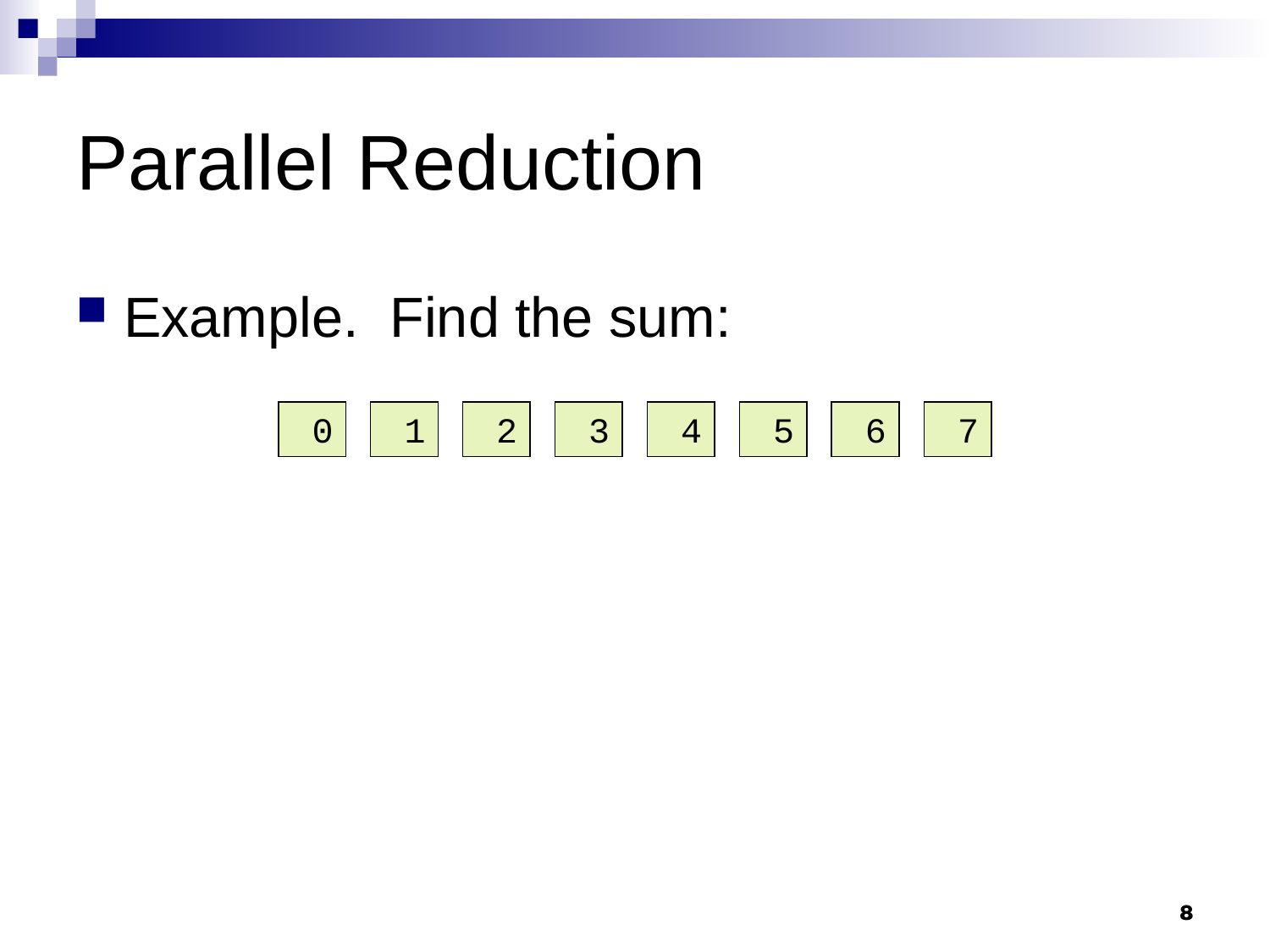

# Parallel Reduction
Example.  Find the sum:
 0
 1
 2
 3
 4
 5
 6
 7
8